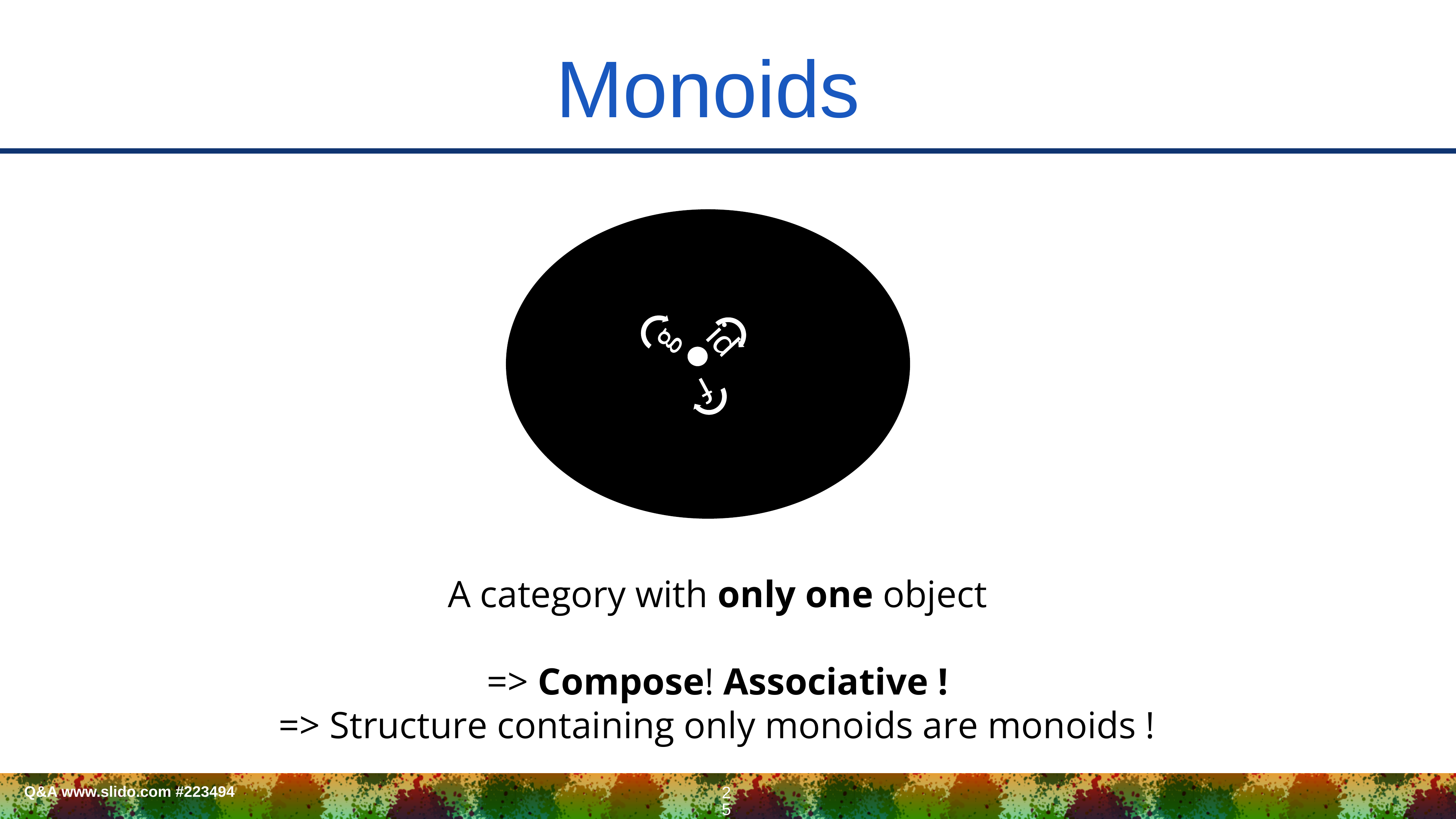

# Monoids

g
id

f
A category with only one object
=> Compose! Associative !
=> Structure containing only monoids are monoids !
Q&A www.slido.com #223494

25